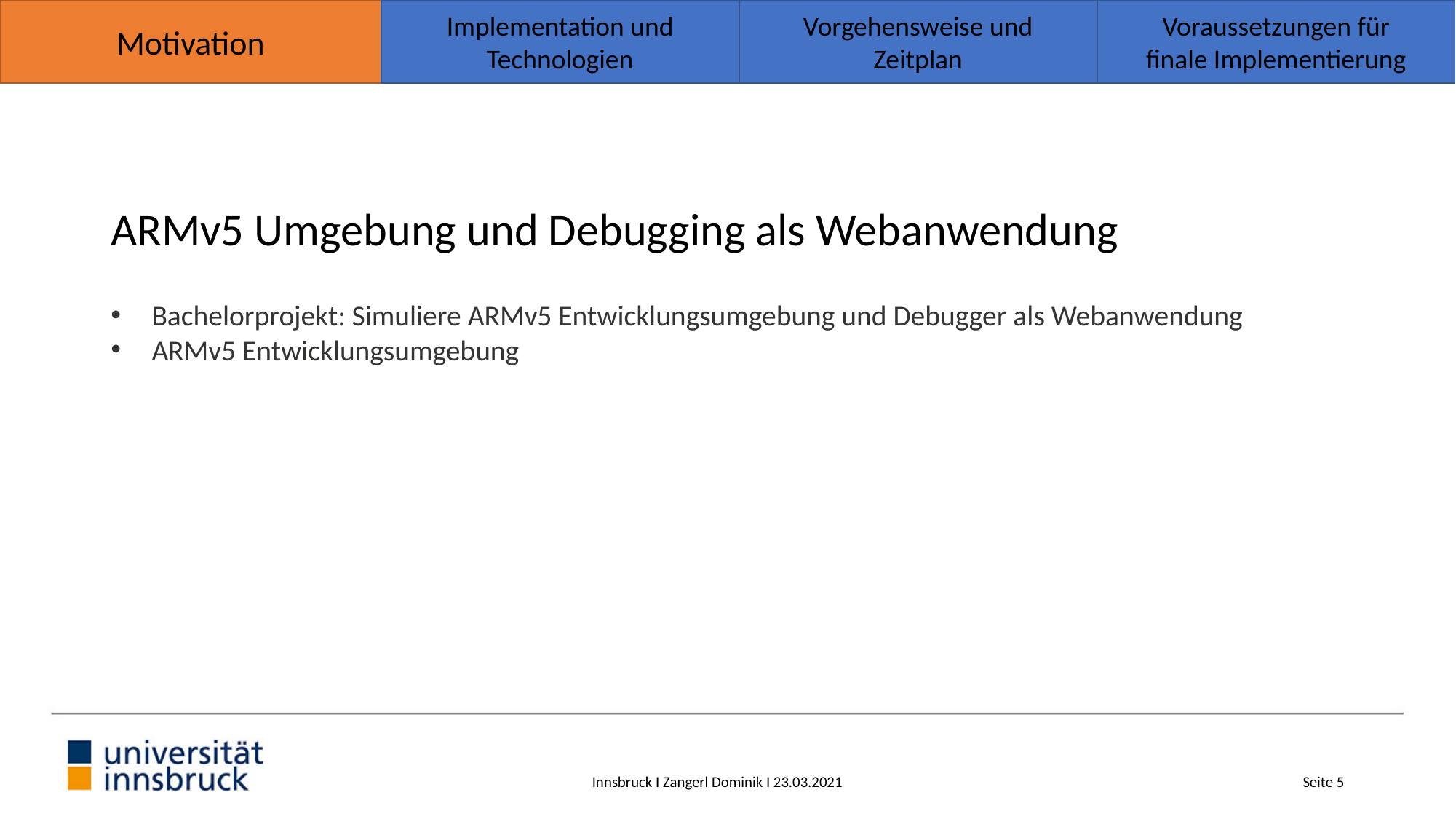

Implementation und
Technologien
Vorgehensweise und
Zeitplan
Voraussetzungen für
finale Implementierung
Motivation
# ARMv5 Umgebung und Debugging als Webanwendung
Bachelorprojekt: Simuliere ARMv5 Entwicklungsumgebung und Debugger als Webanwendung
ARMv5 Entwicklungsumgebung

Innsbruck I Zangerl Dominik I 23.03.2021
Seite 5